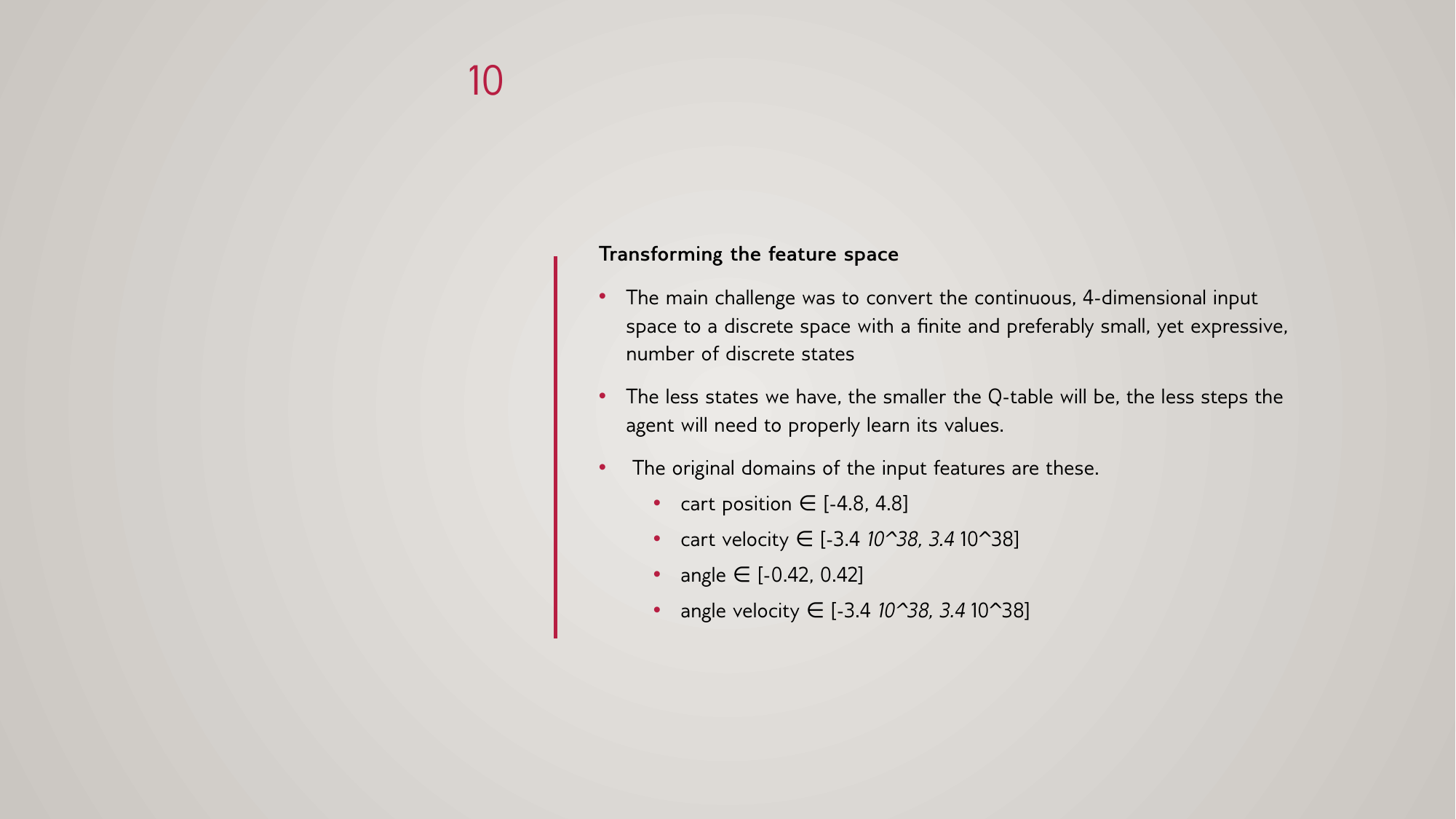

10
Transforming the feature space
The main challenge was to convert the continuous, 4-dimensional input space to a discrete space with a finite and preferably small, yet expressive, number of discrete states
The less states we have, the smaller the Q-table will be, the less steps the agent will need to properly learn its values.
 The original domains of the input features are these.
cart position ∈ [-4.8, 4.8]
cart velocity ∈ [-3.4 10^38, 3.4 10^38]
angle ∈ [-0.42, 0.42]
angle velocity ∈ [-3.4 10^38, 3.4 10^38]